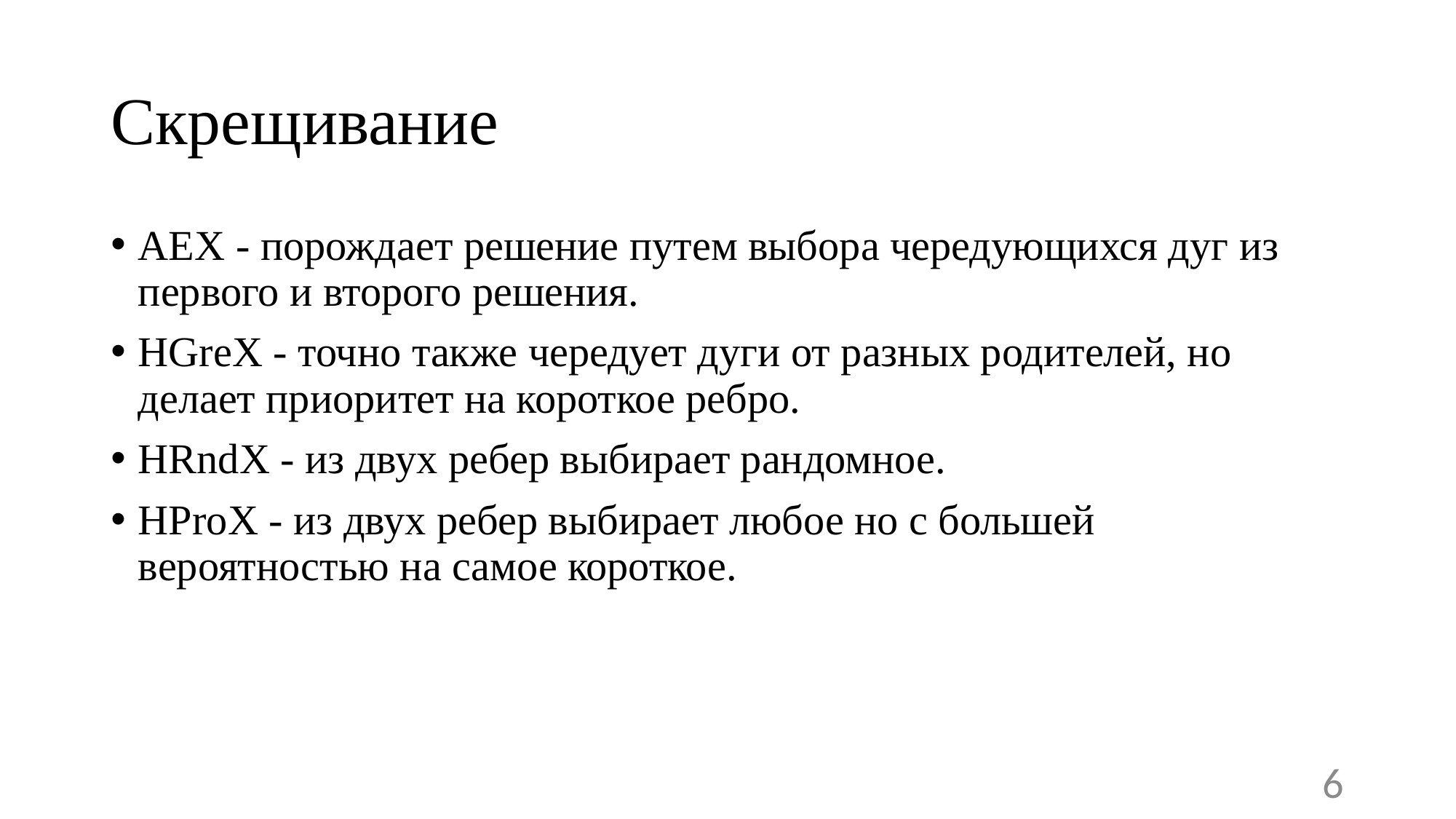

# Скрещивание
AEX - порождает решение путем выбора чередующихся дуг из первого и второго решения.
HGreX - точно также чередует дуги от разных родителей, но делает приоритет на короткое ребро.
HRndX - из двух ребер выбирает рандомное.
HProX - из двух ребер выбирает любое но с большей вероятностью на самое короткое.

6